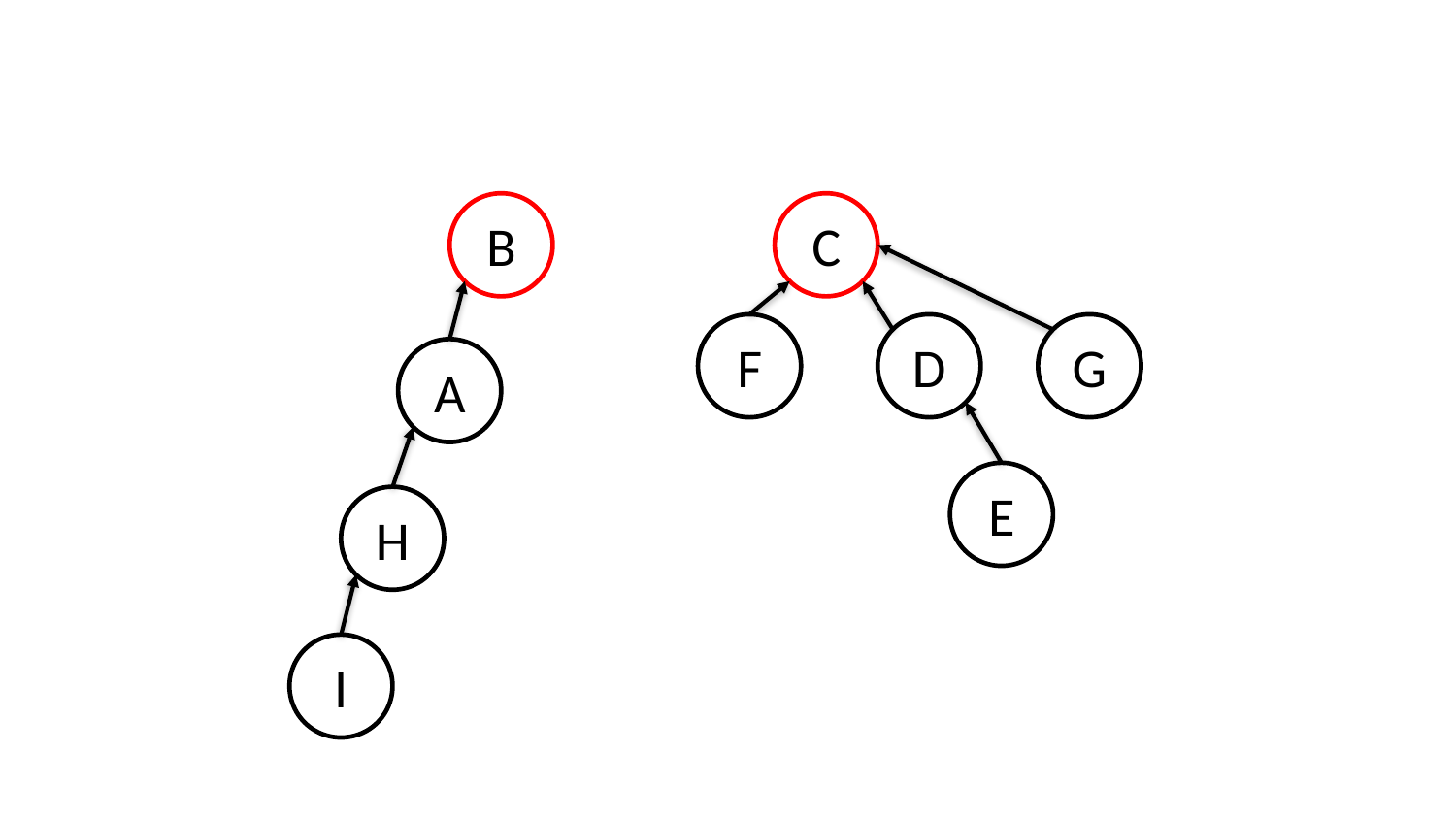

B
C
F
D
G
A
E
H
I